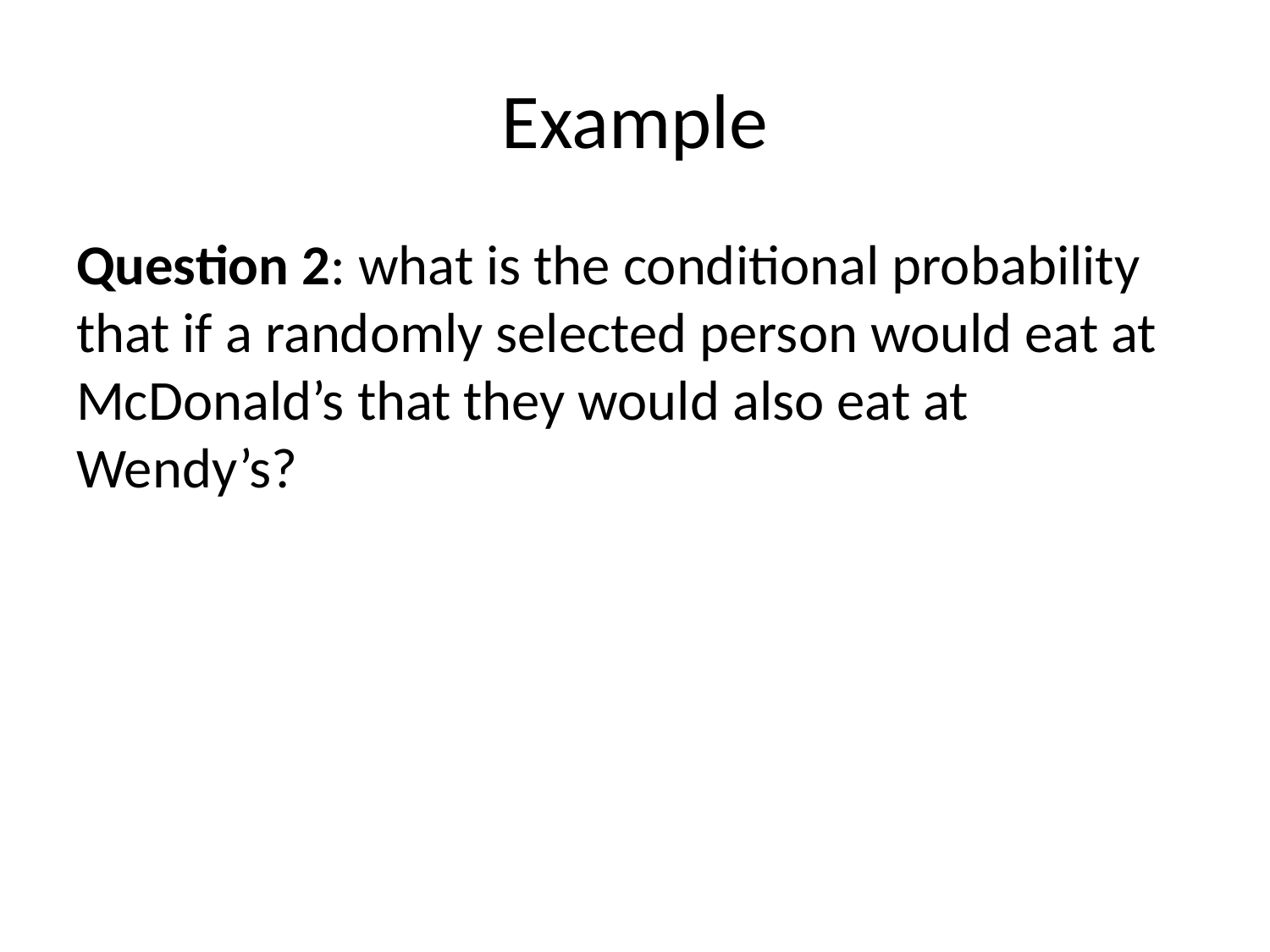

# Example
Question 2: what is the conditional probability that if a randomly selected person would eat at McDonald’s that they would also eat at Wendy’s?